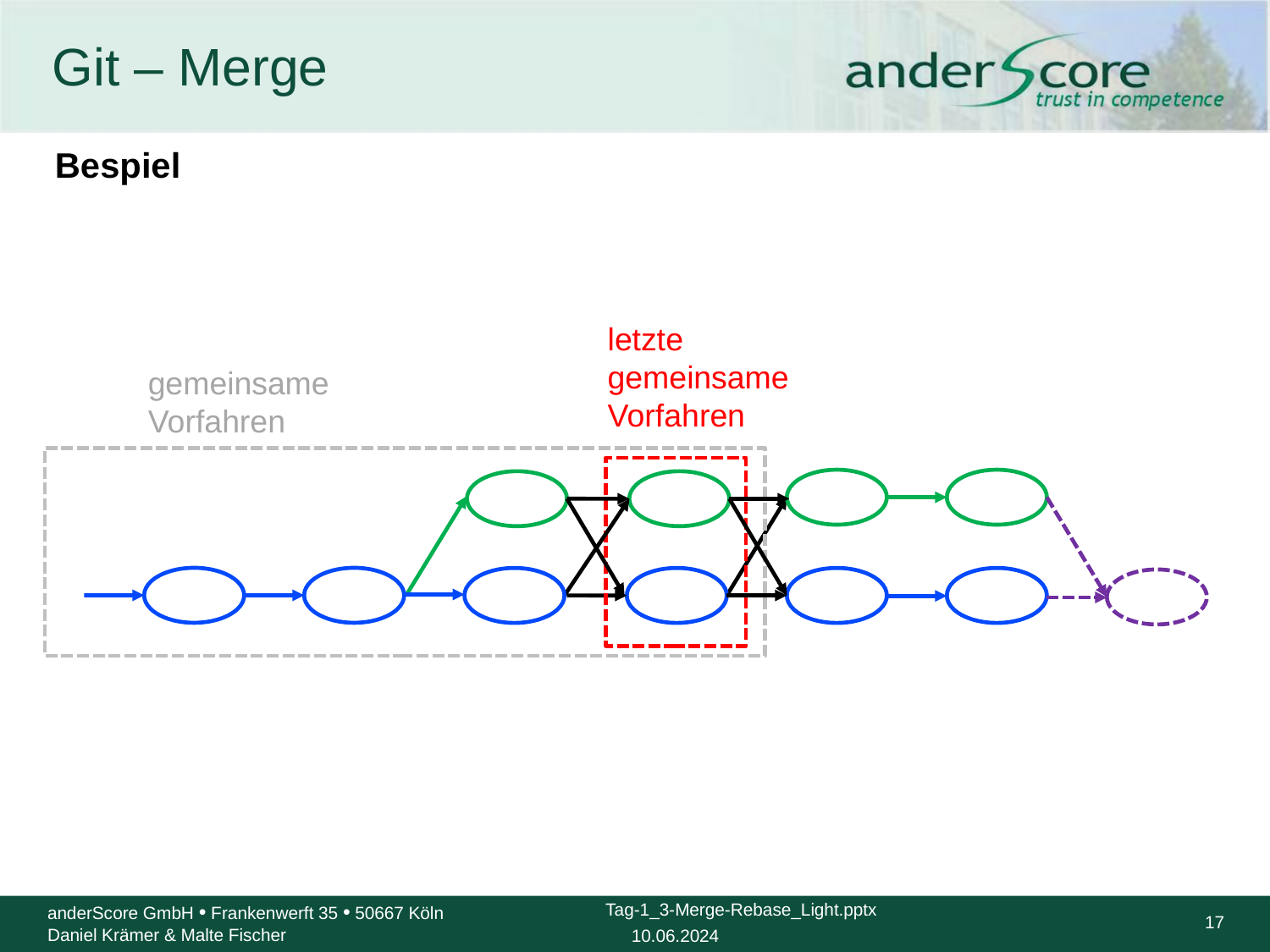

# Git – Merge
Bespiel
letzte gemeinsame Vorfahren
gemeinsame Vorfahren